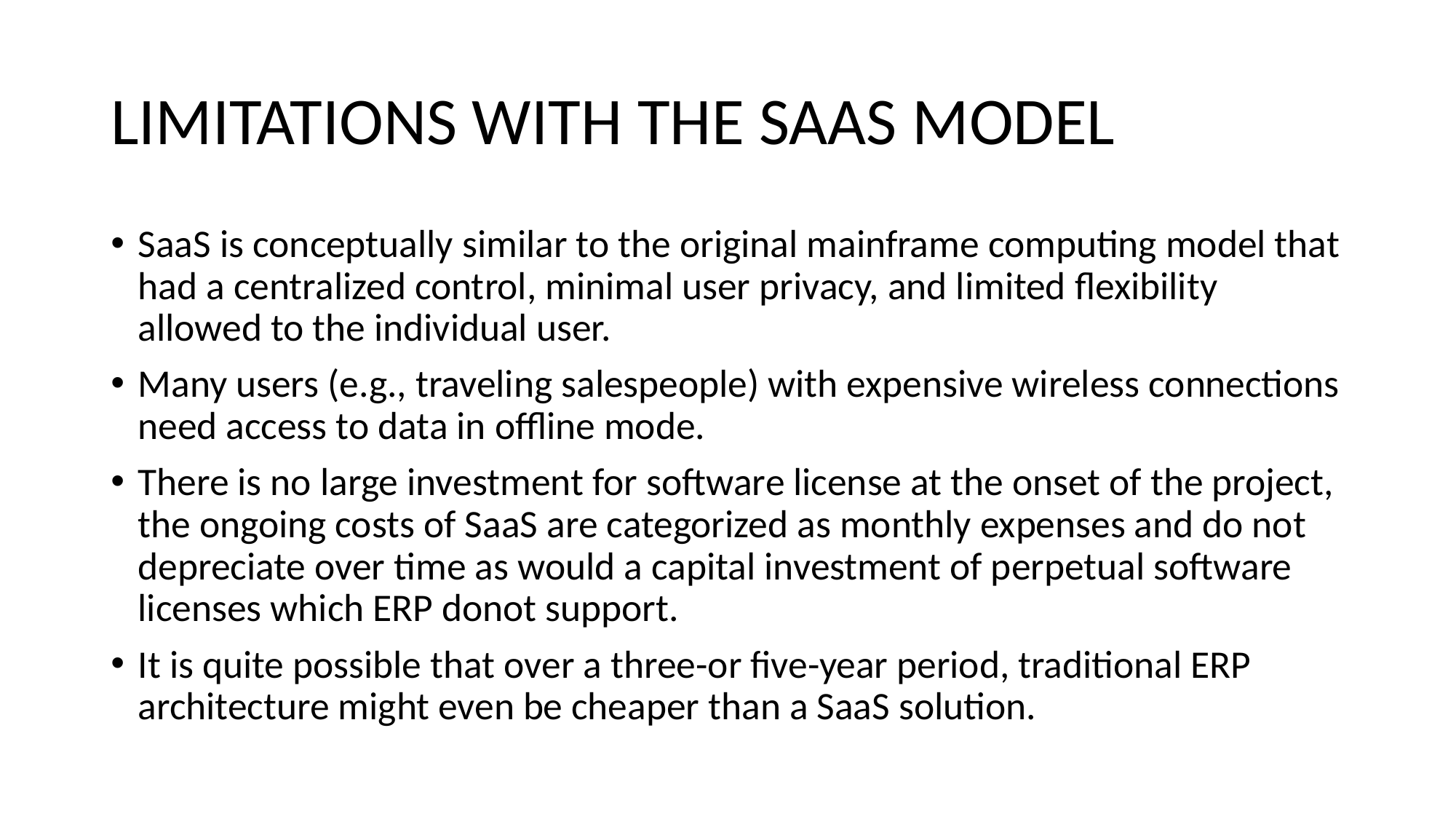

# LIMITATIONS WITH THE SAAS MODEL
SaaS is conceptually similar to the original mainframe computing model that had a centralized control, minimal user privacy, and limited flexibility allowed to the individual user.
Many users (e.g., traveling salespeople) with expensive wireless connections need access to data in offline mode.
There is no large investment for software license at the onset of the project, the ongoing costs of SaaS are categorized as monthly expenses and do not depreciate over time as would a capital investment of perpetual software licenses which ERP donot support.
It is quite possible that over a three-or five-year period, traditional ERP architecture might even be cheaper than a SaaS solution.